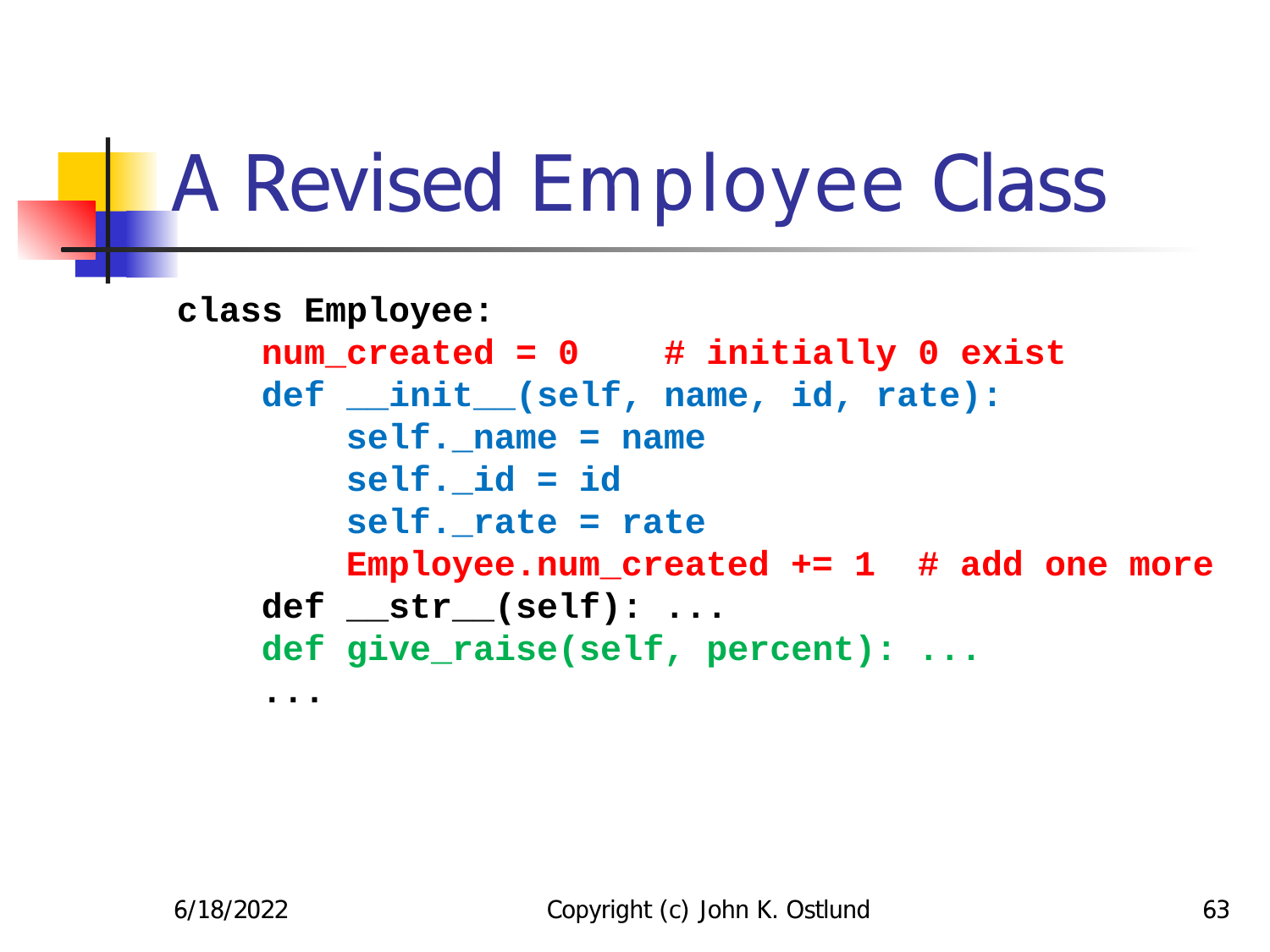

# A Revised Employee Class
class Employee:
    num_created = 0    # initially 0 exist
    def __init__(self, name, id, rate):
        self._name = name
        self._id = id
        self._rate = rate
        Employee.num_created += 1  # add one more
    def __str__(self): ...
    def give_raise(self, percent): ...
    ...

6/18/2022
Copyright (c) John K. Ostlund
63